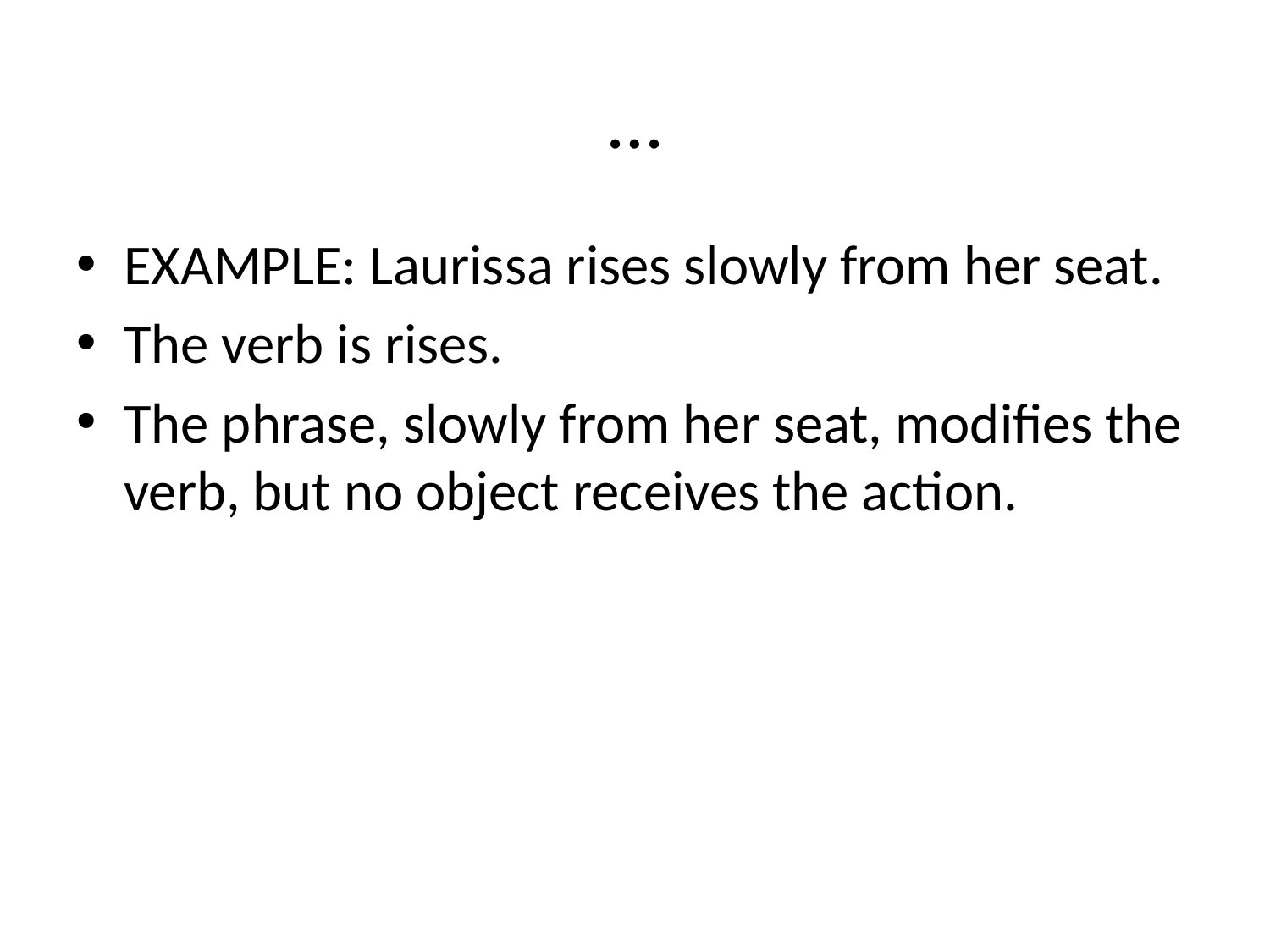

# …
EXAMPLE: Laurissa rises slowly from her seat.
The verb is rises.
The phrase, slowly from her seat, modifies the verb, but no object receives the action.